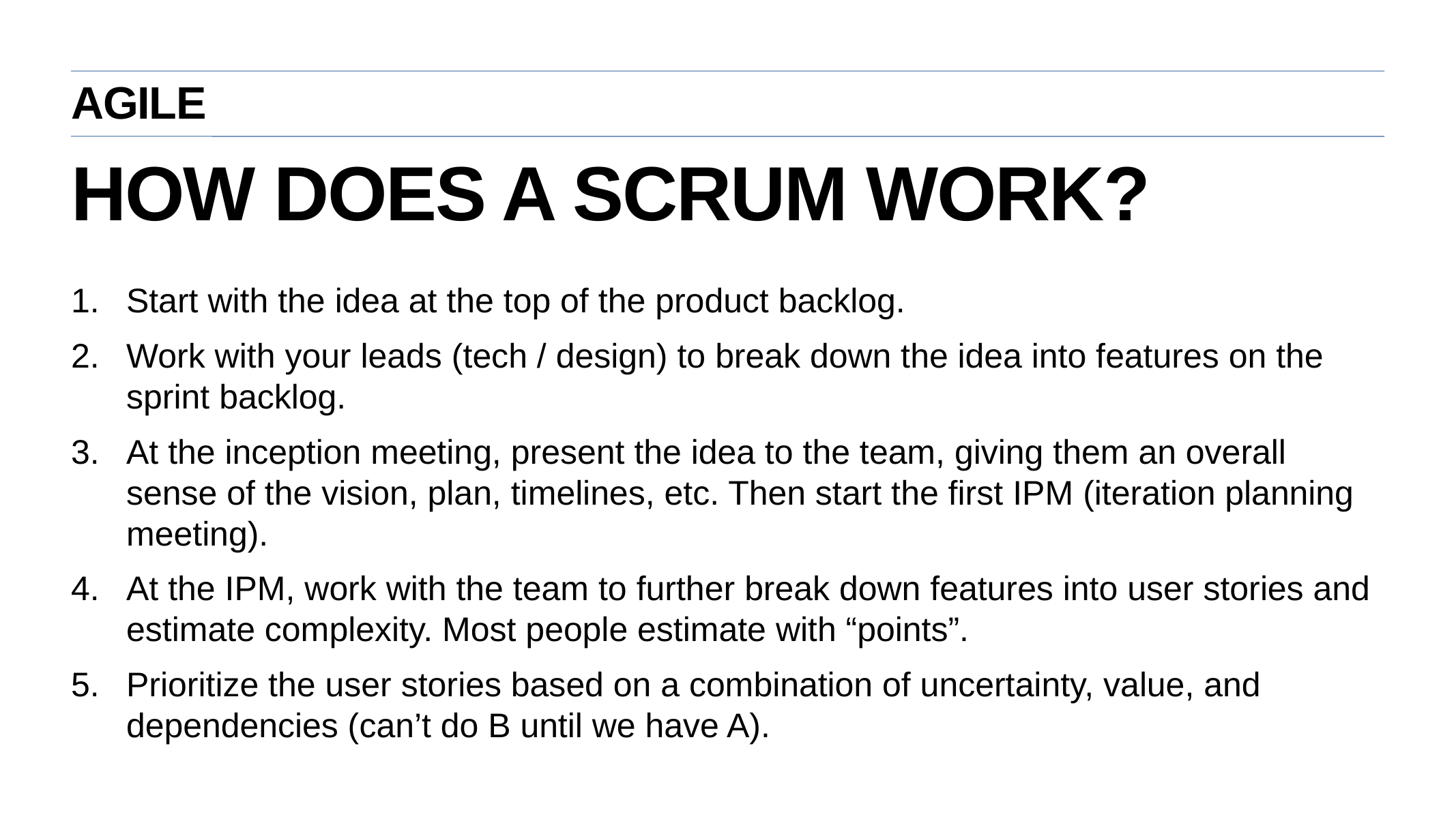

agile
# How does a scrum work?
Start with the idea at the top of the product backlog.
Work with your leads (tech / design) to break down the idea into features on the sprint backlog.
At the inception meeting, present the idea to the team, giving them an overall sense of the vision, plan, timelines, etc. Then start the first IPM (iteration planning meeting).
At the IPM, work with the team to further break down features into user stories and estimate complexity. Most people estimate with “points”.
Prioritize the user stories based on a combination of uncertainty, value, and dependencies (can’t do B until we have A).